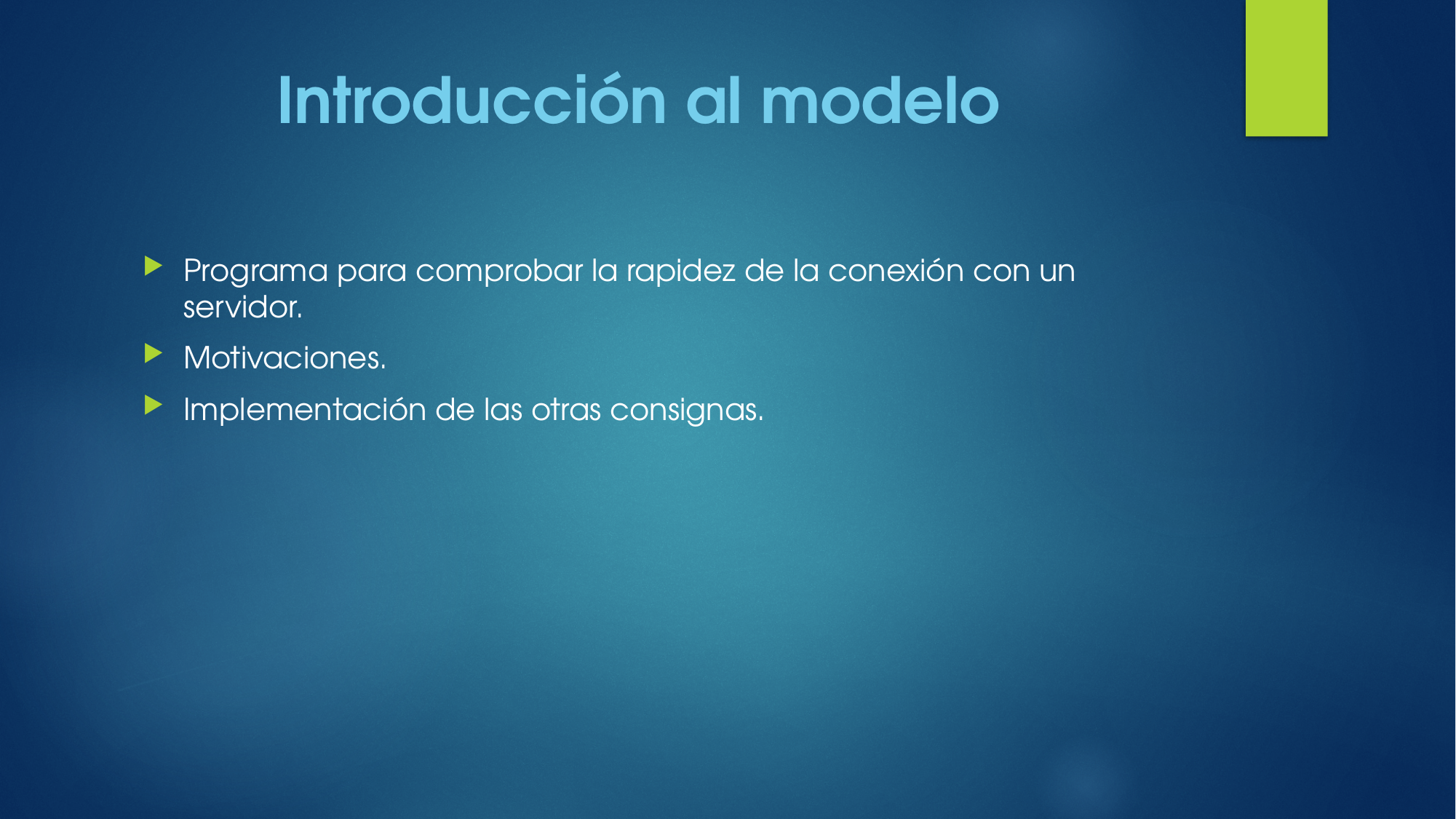

# Introducción al modelo
Programa para comprobar la rapidez de la conexión con un servidor.
Motivaciones.
Implementación de las otras consignas.